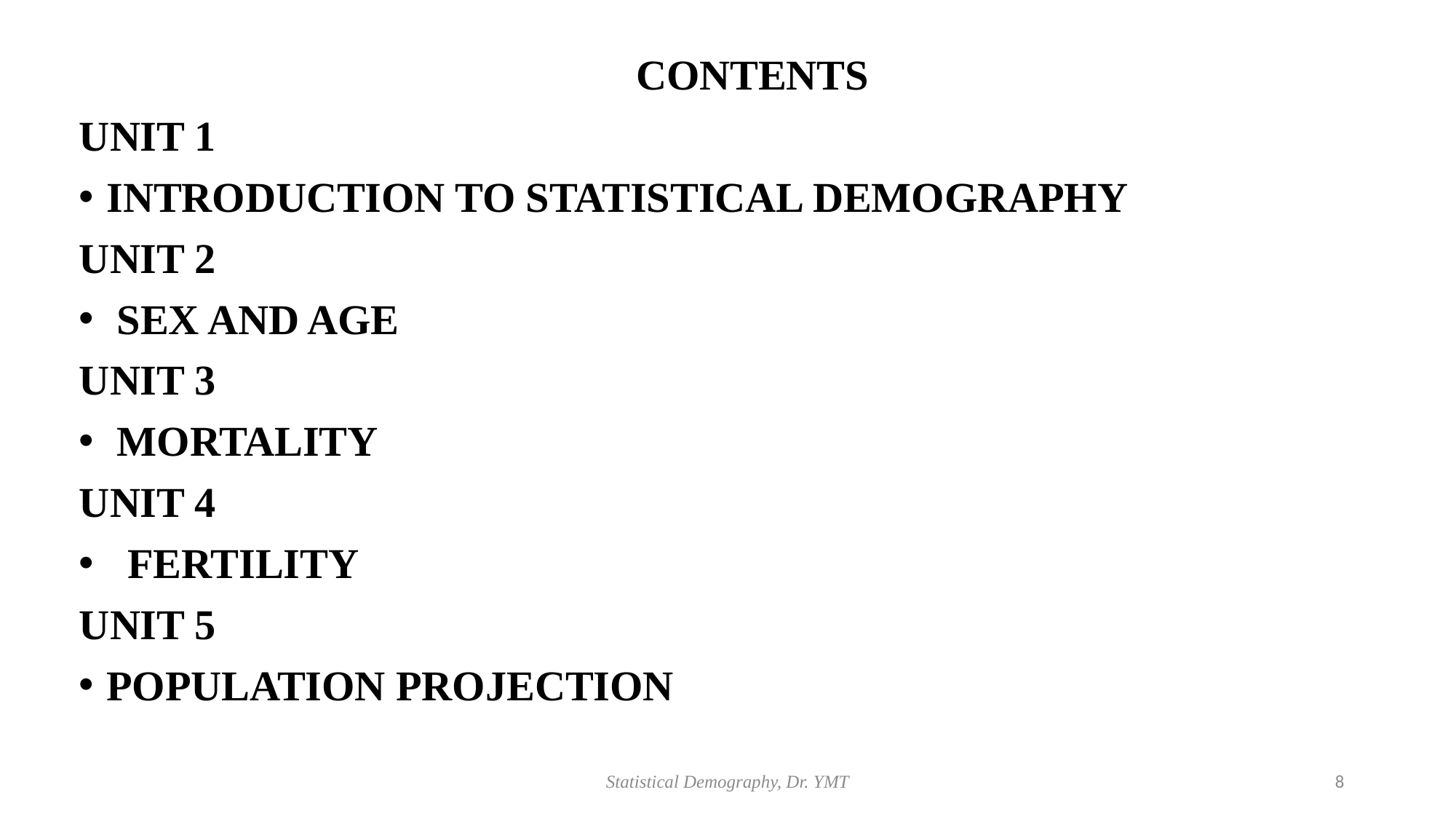

CONTENTS
UNIT 1
INTRODUCTION TO STATISTICAL DEMOGRAPHY
UNIT 2
 SEX AND AGE
UNIT 3
 MORTALITY
UNIT 4
  FERTILITY
UNIT 5
POPULATION PROJECTION

Statistical Demography, Dr. YMT
8